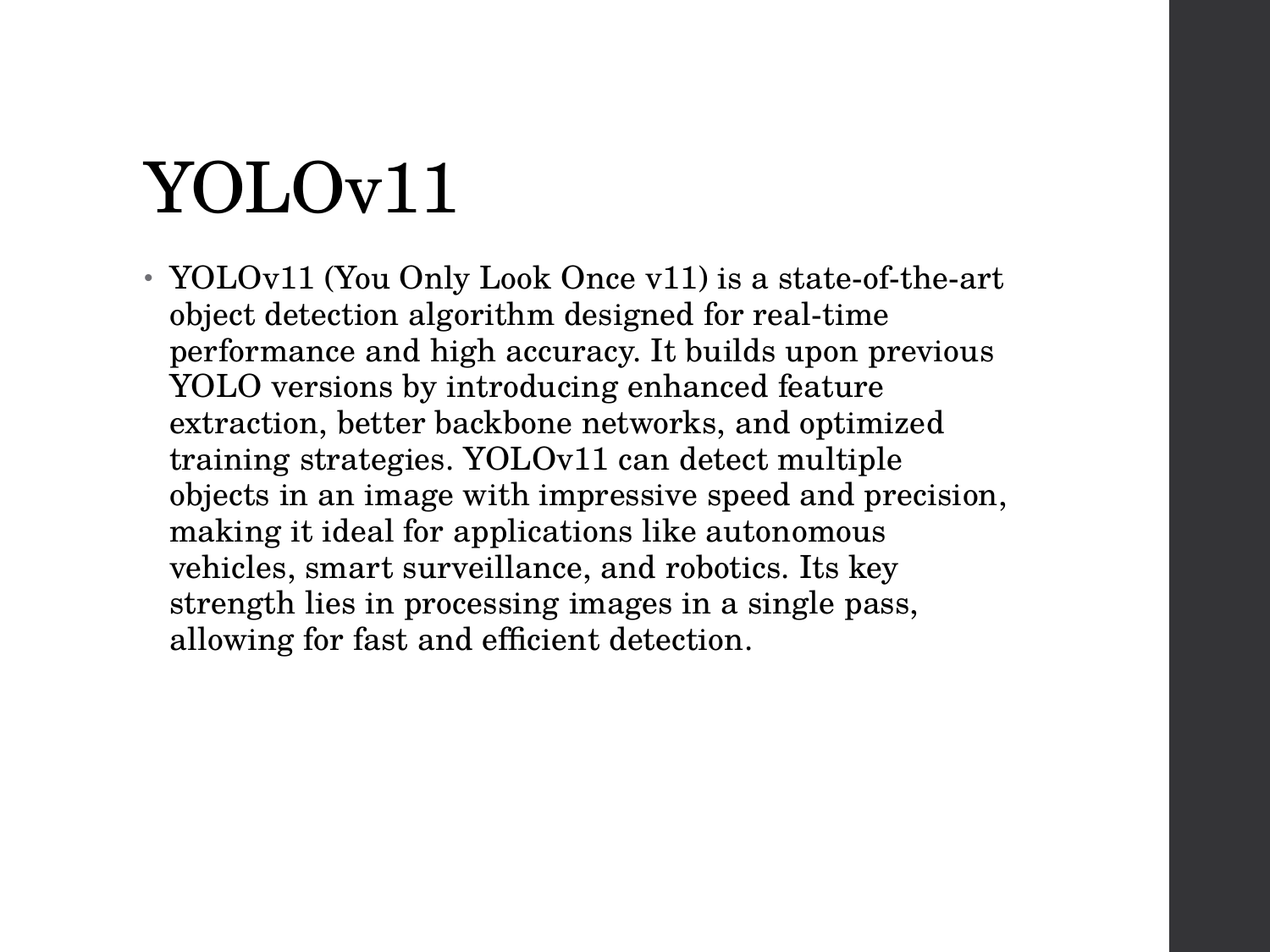

# YOLOv11
YOLOv11 (You Only Look Once v11) is a state-of-the-art object detection algorithm designed for real-time performance and high accuracy. It builds upon previous YOLO versions by introducing enhanced feature extraction, better backbone networks, and optimized training strategies. YOLOv11 can detect multiple objects in an image with impressive speed and precision, making it ideal for applications like autonomous vehicles, smart surveillance, and robotics. Its key strength lies in processing images in a single pass, allowing for fast and efficient detection.